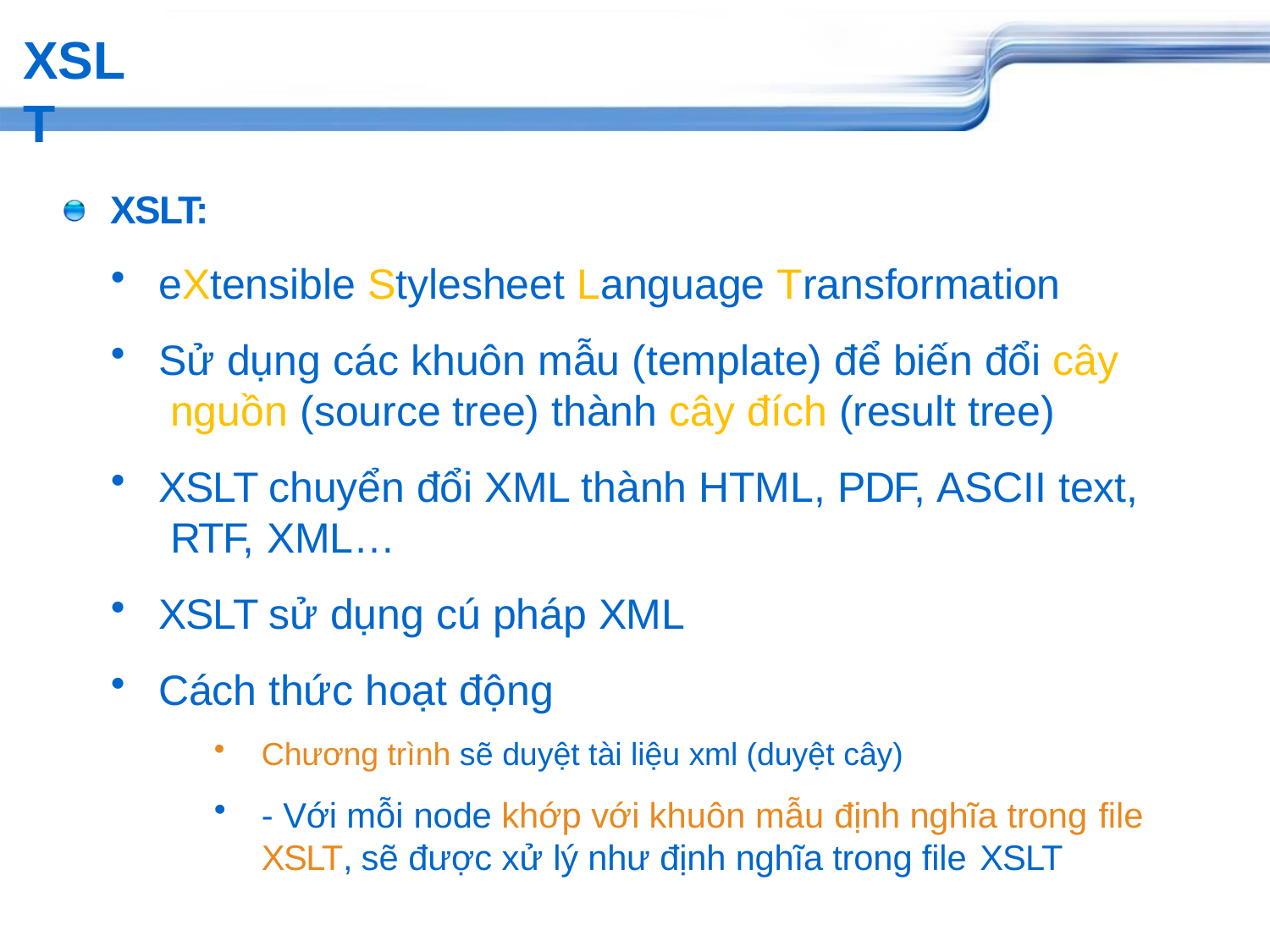

# XSLT
XSLT:
eXtensible Stylesheet Language Transformation
Sử dụng các khuôn mẫu (template) để biến đổi cây  nguồn (source tree) thành cây đích (result tree)
XSLT chuyển đổi XML thành HTML, PDF, ASCII text,  RTF, XML…
XSLT sử dụng cú pháp XML
Cách thức hoạt động
Chương trình sẽ duyệt tài liệu xml (duyệt cây)
- Với mỗi node khớp với khuôn mẫu định nghĩa trong file
XSLT, sẽ được xử lý như định nghĩa trong file XSLT